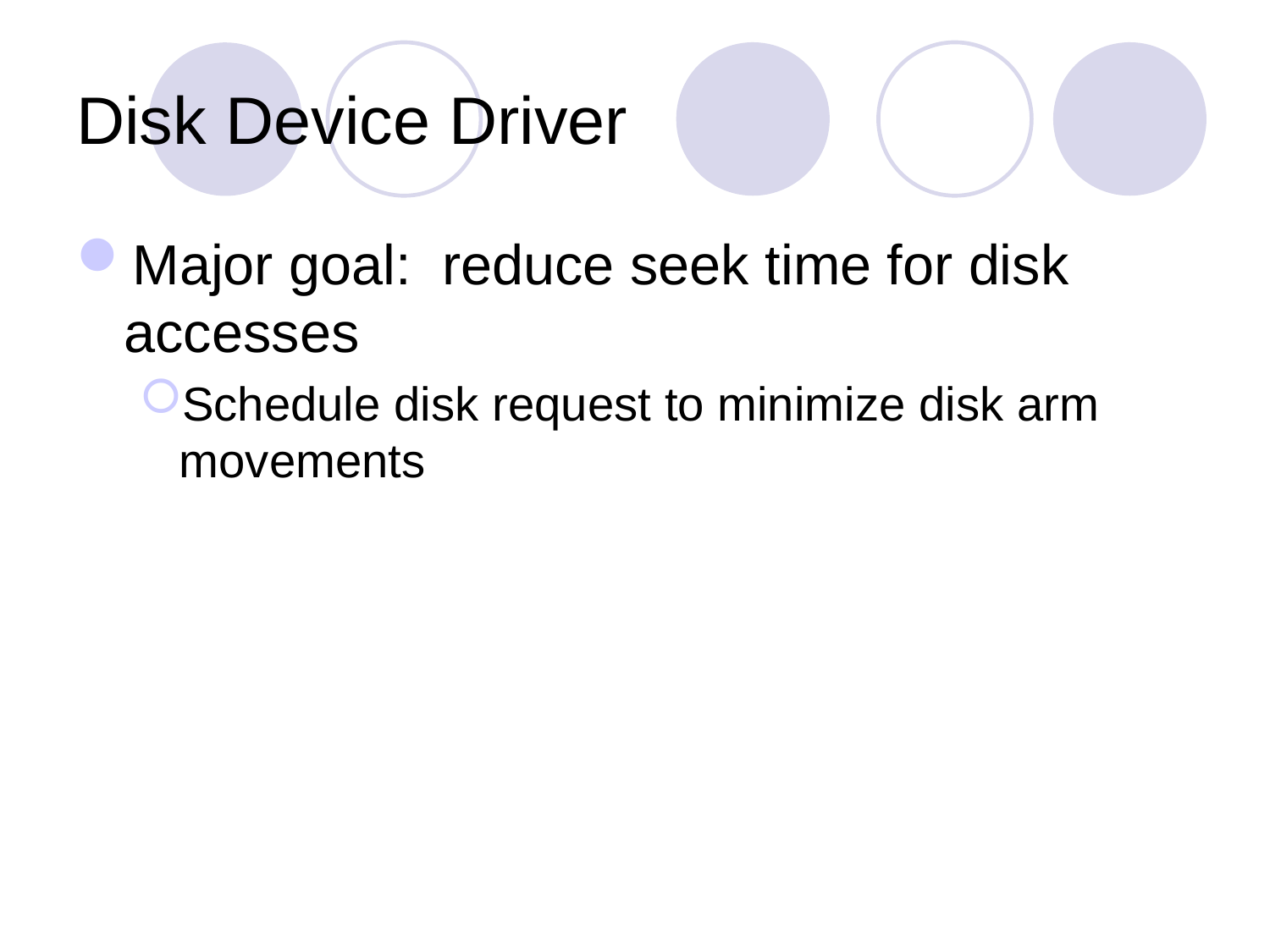

# Disk Device Driver
Major goal:  reduce seek time for disk accesses
Schedule disk request to minimize disk arm movements